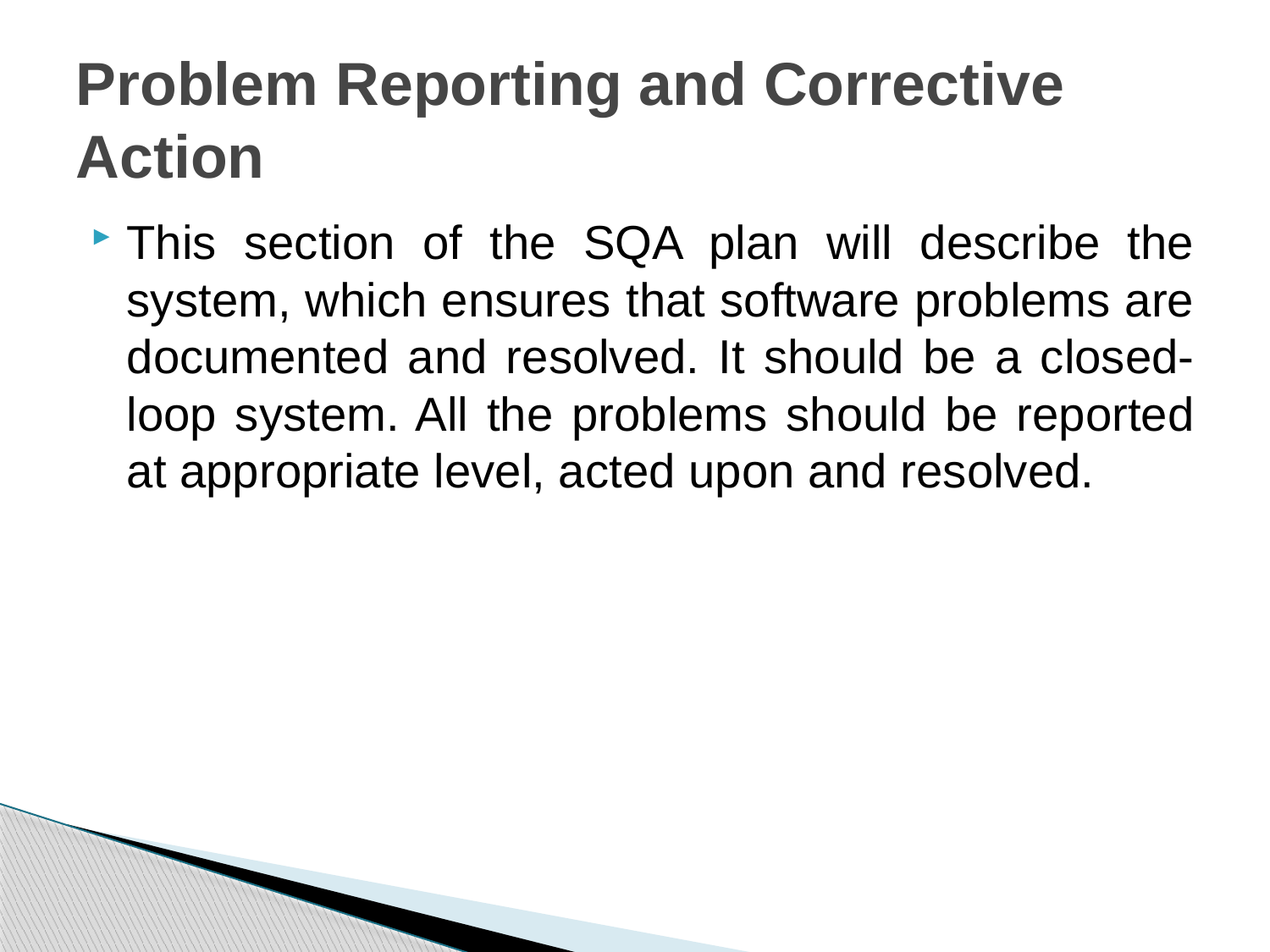

# Problem Reporting and Corrective Action
This section of the SQA plan will describe the system, which ensures that software problems are documented and resolved. It should be a closed-loop system. All the problems should be reported at appropriate level, acted upon and resolved.